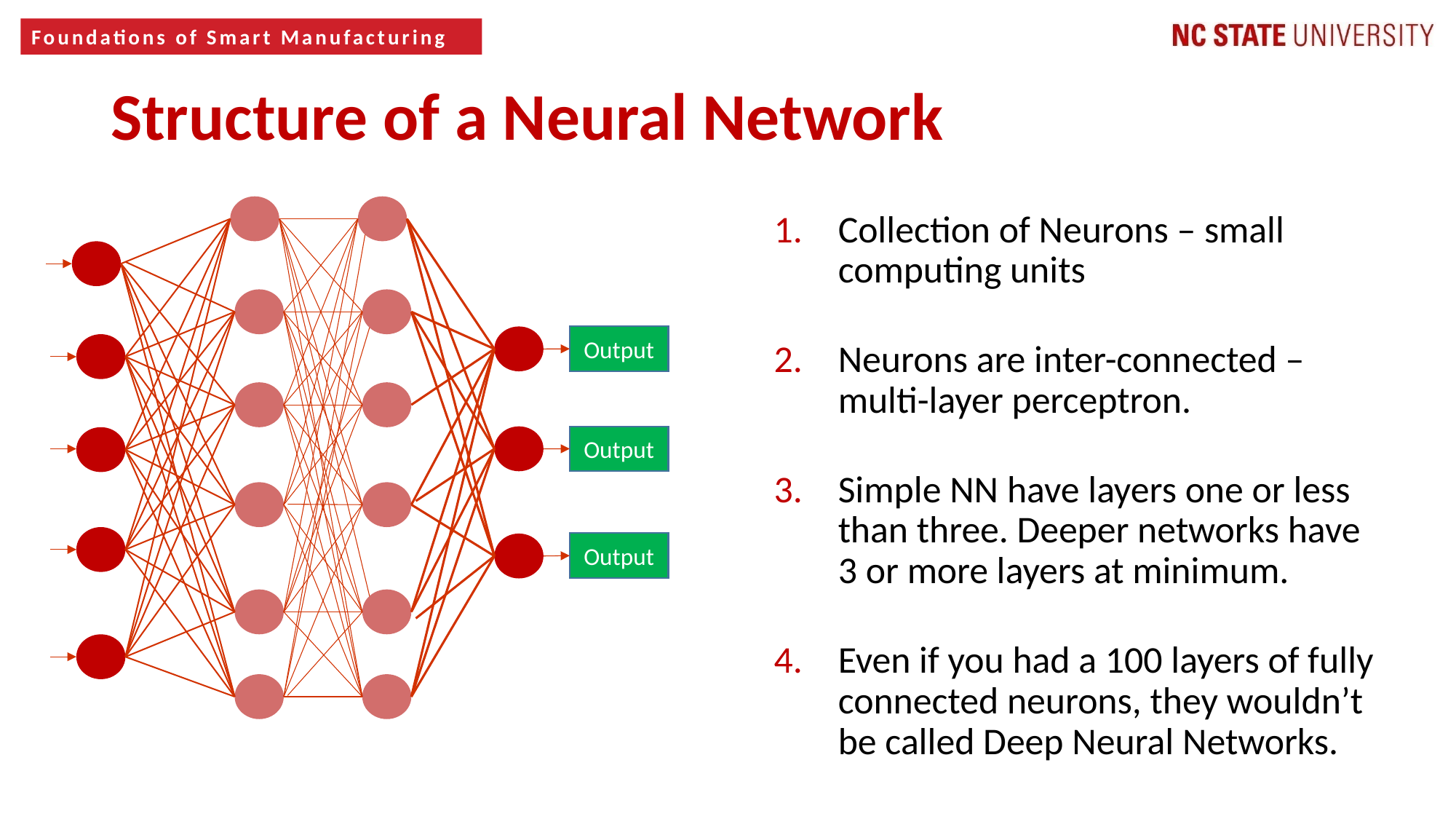

7
Structure of a Neural Network

Collection of Neurons – small computing units
Neurons are inter-connected – multi-layer perceptron.
Simple NN have layers one or less than three. Deeper networks have 3 or more layers at minimum.
Even if you had a 100 layers of fully connected neurons, they wouldn’t be called Deep Neural Networks.

Output

Output

Output